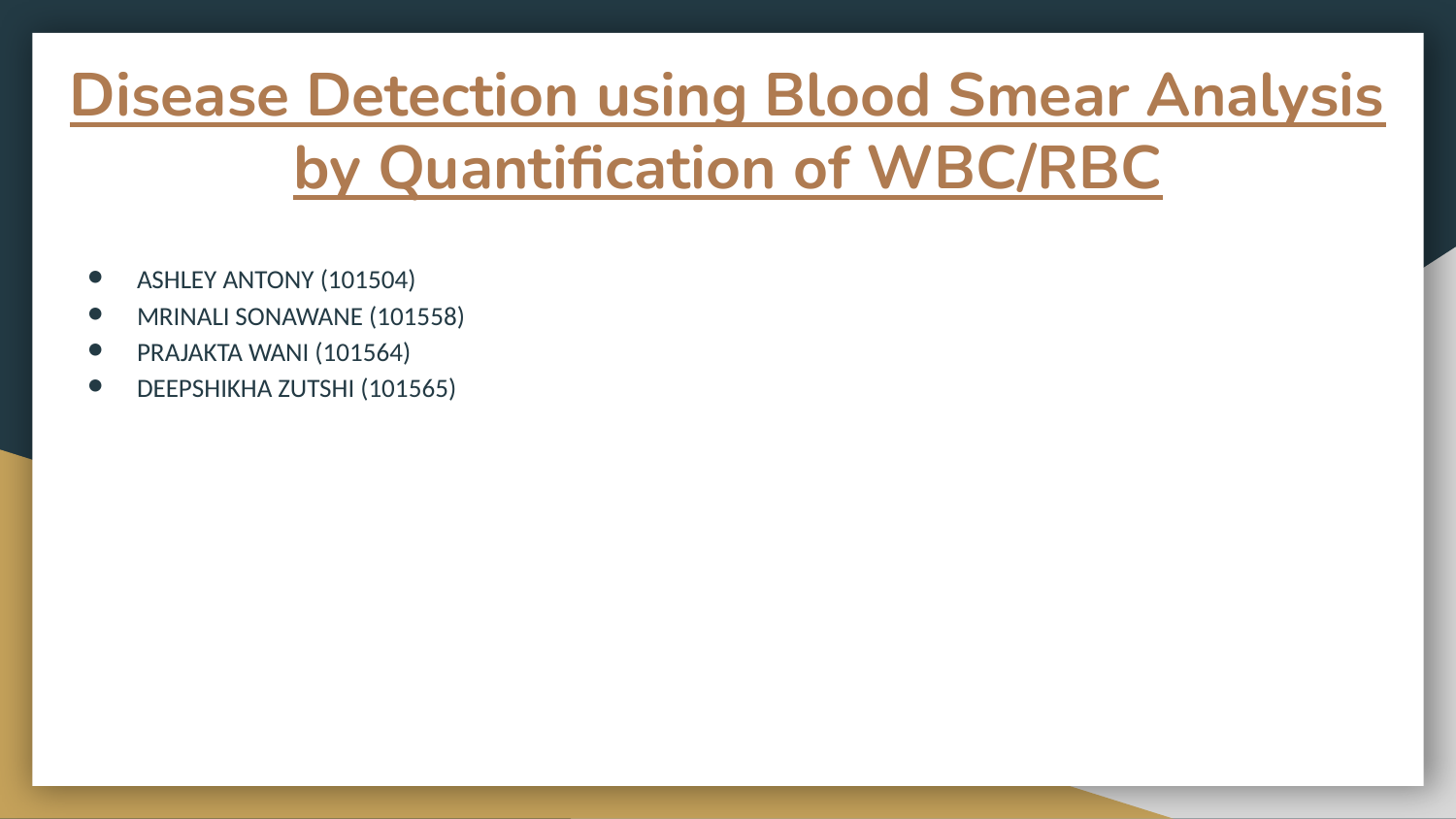

# Disease Detection using Blood Smear Analysis by Quantification of WBC/RBC
ASHLEY ANTONY (101504)
MRINALI SONAWANE (101558)
PRAJAKTA WANI (101564)
DEEPSHIKHA ZUTSHI (101565)